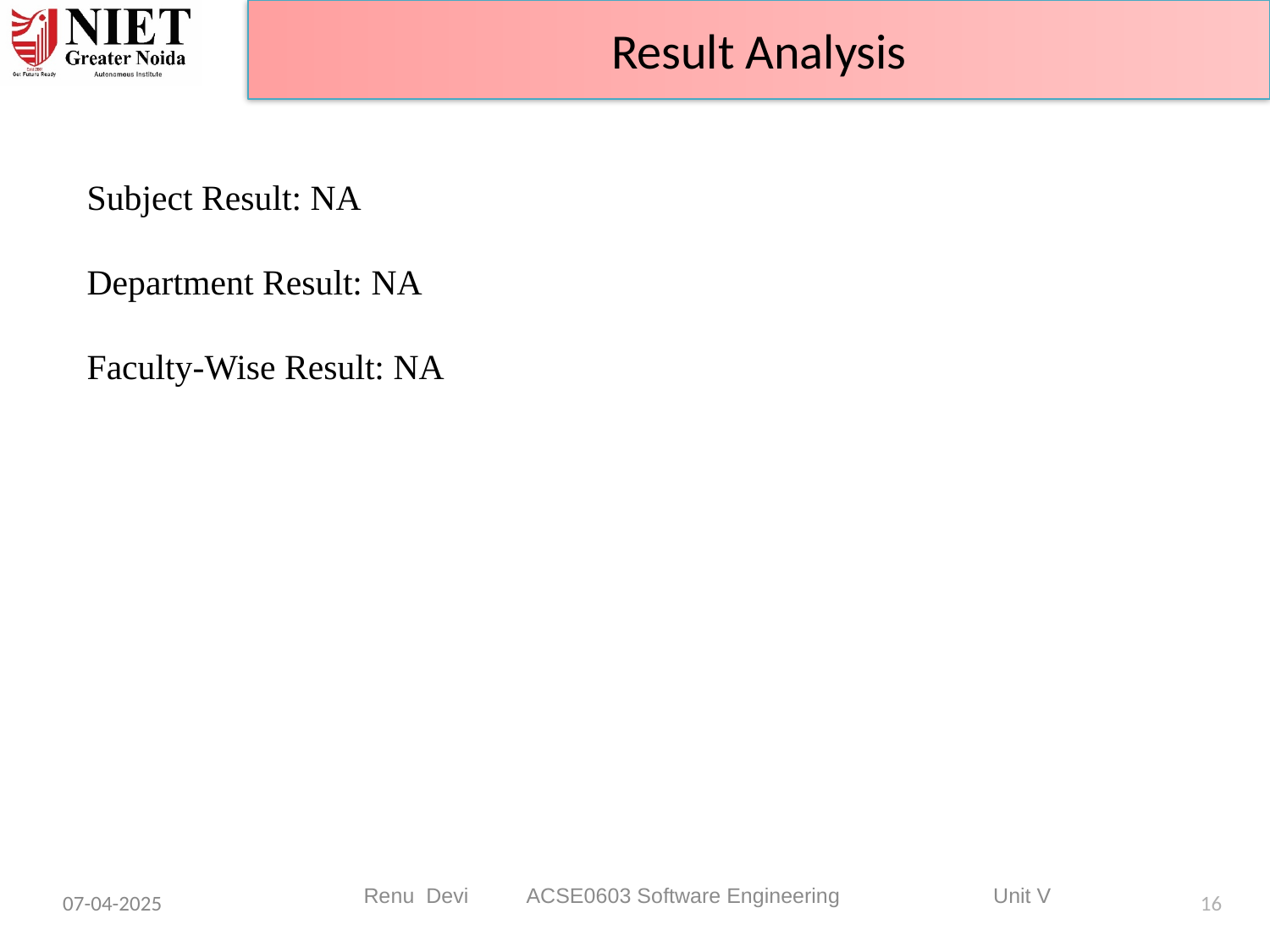

# Result Analysis
Subject Result: NA

Department Result: NA

Faculty-Wise Result: NA

16
07-04-2025
Renu  Devi          ACSE0603 Software Engineering                          Unit V